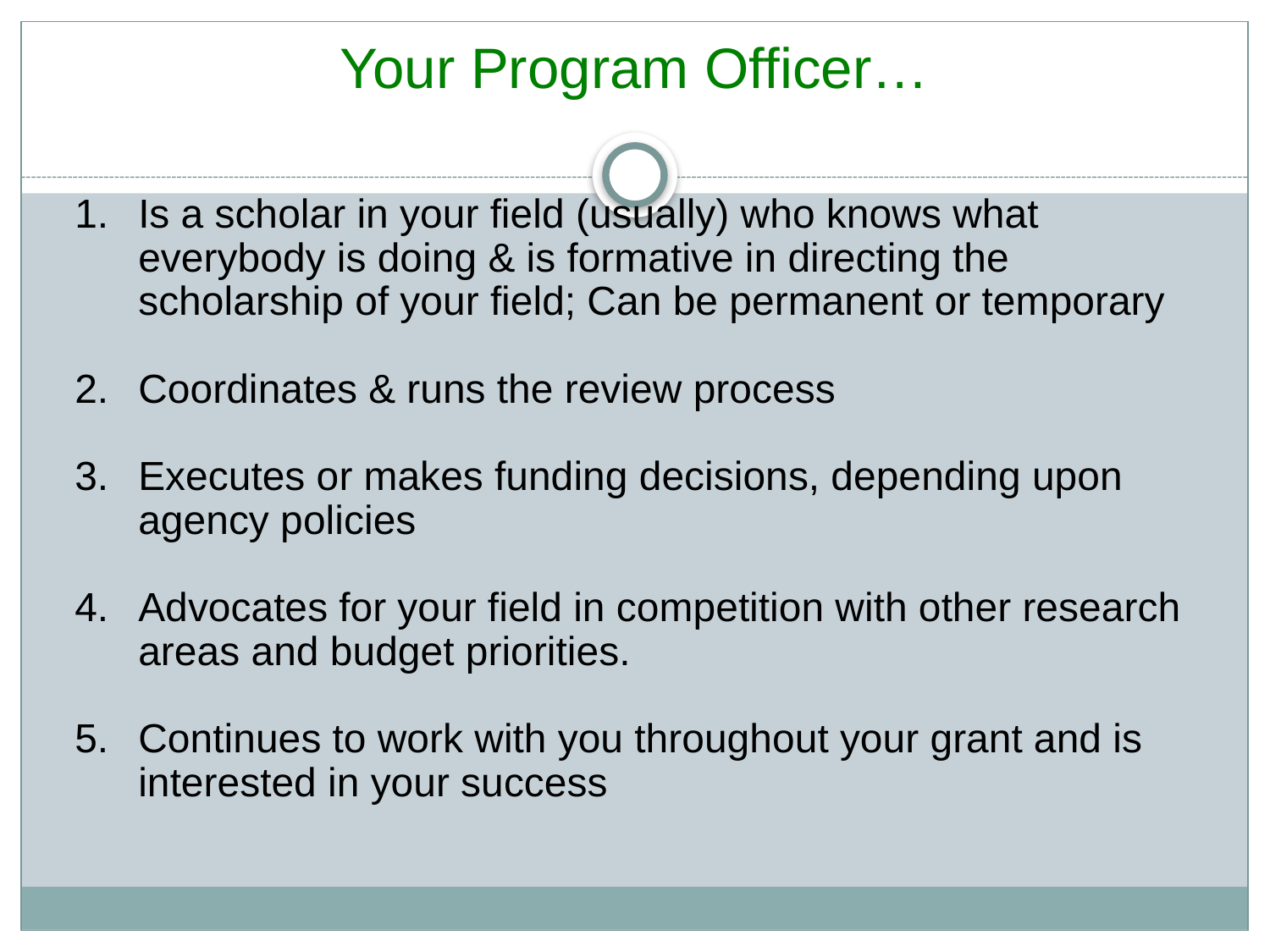

# Your Program Officer…
Is a scholar in your field (usually) who knows what everybody is doing & is formative in directing the scholarship of your field; Can be permanent or temporary

Coordinates & runs the review process

Executes or makes funding decisions, depending upon agency policies

Advocates for your field in competition with other research areas and budget priorities.

Continues to work with you throughout your grant and is interested in your success